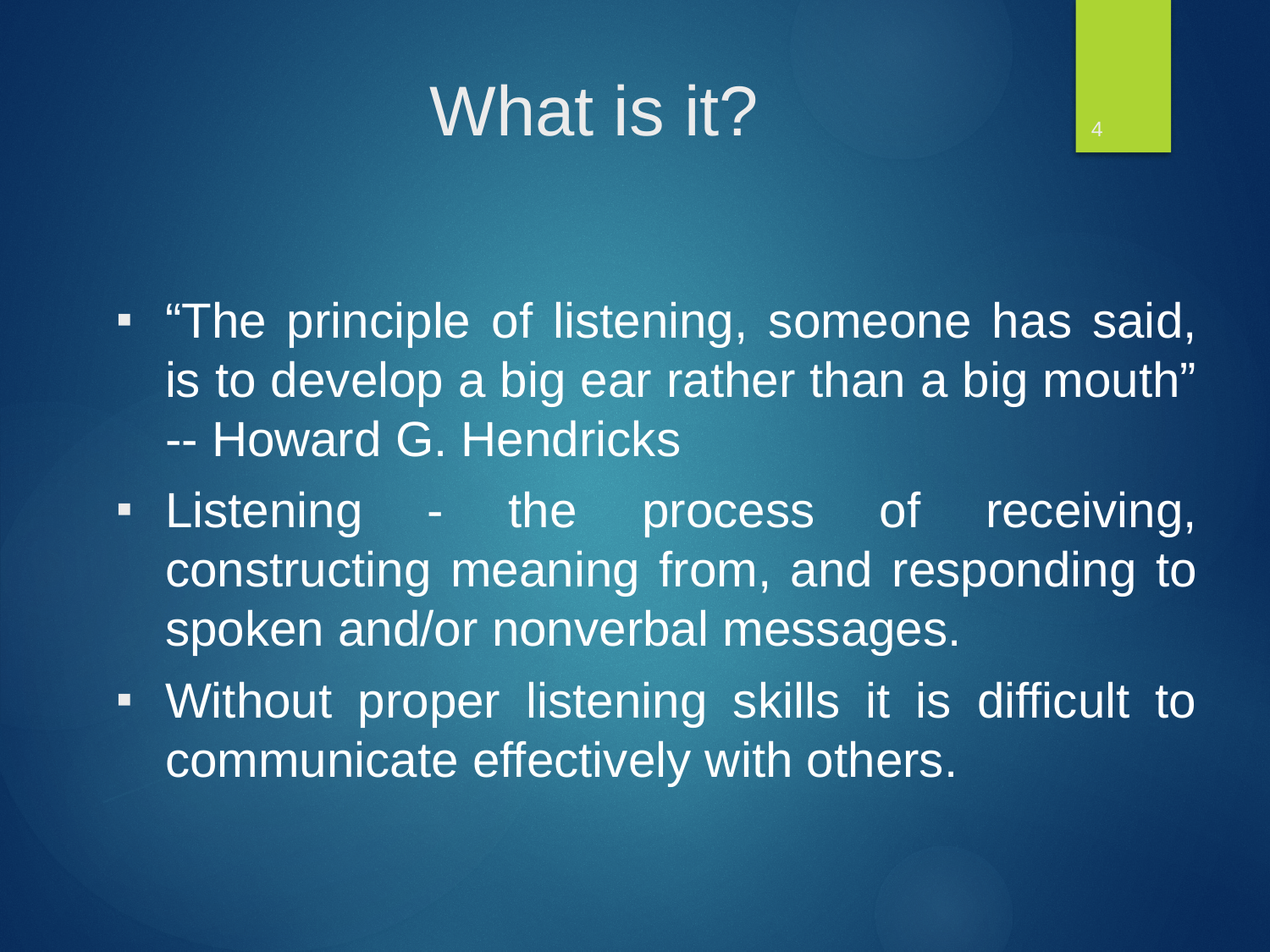

4
# What is it?
“The principle of listening, someone has said, is to develop a big ear rather than a big mouth” -- Howard G. Hendricks
Listening - the process of receiving, constructing meaning from, and responding to spoken and/or nonverbal messages.
Without proper listening skills it is difficult to communicate effectively with others.